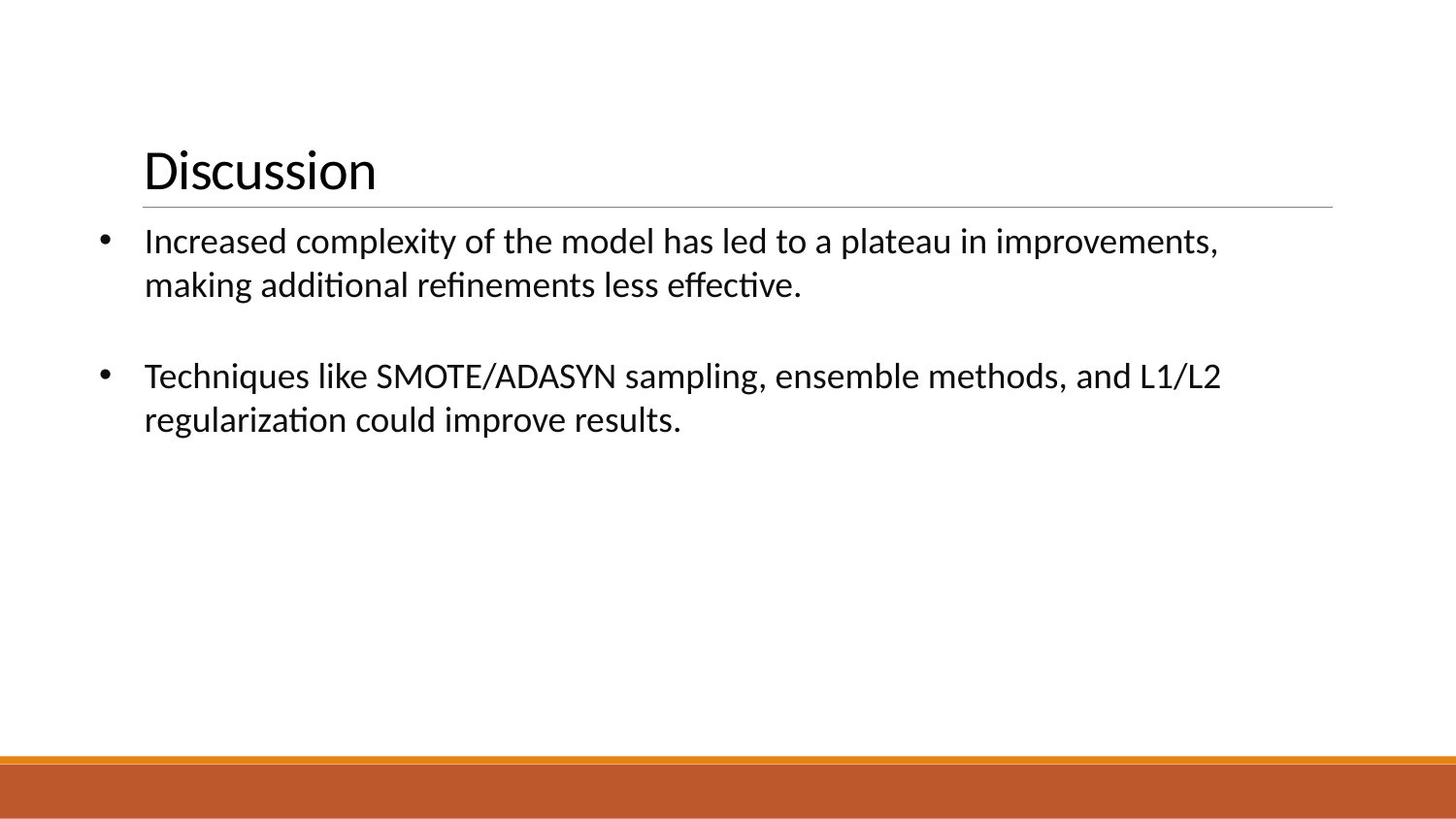

# Discussion
Increased complexity of the model has led to a plateau in improvements, making additional refinements less effective.

Techniques like SMOTE/ADASYN sampling, ensemble methods, and L1/L2 regularization could improve results.